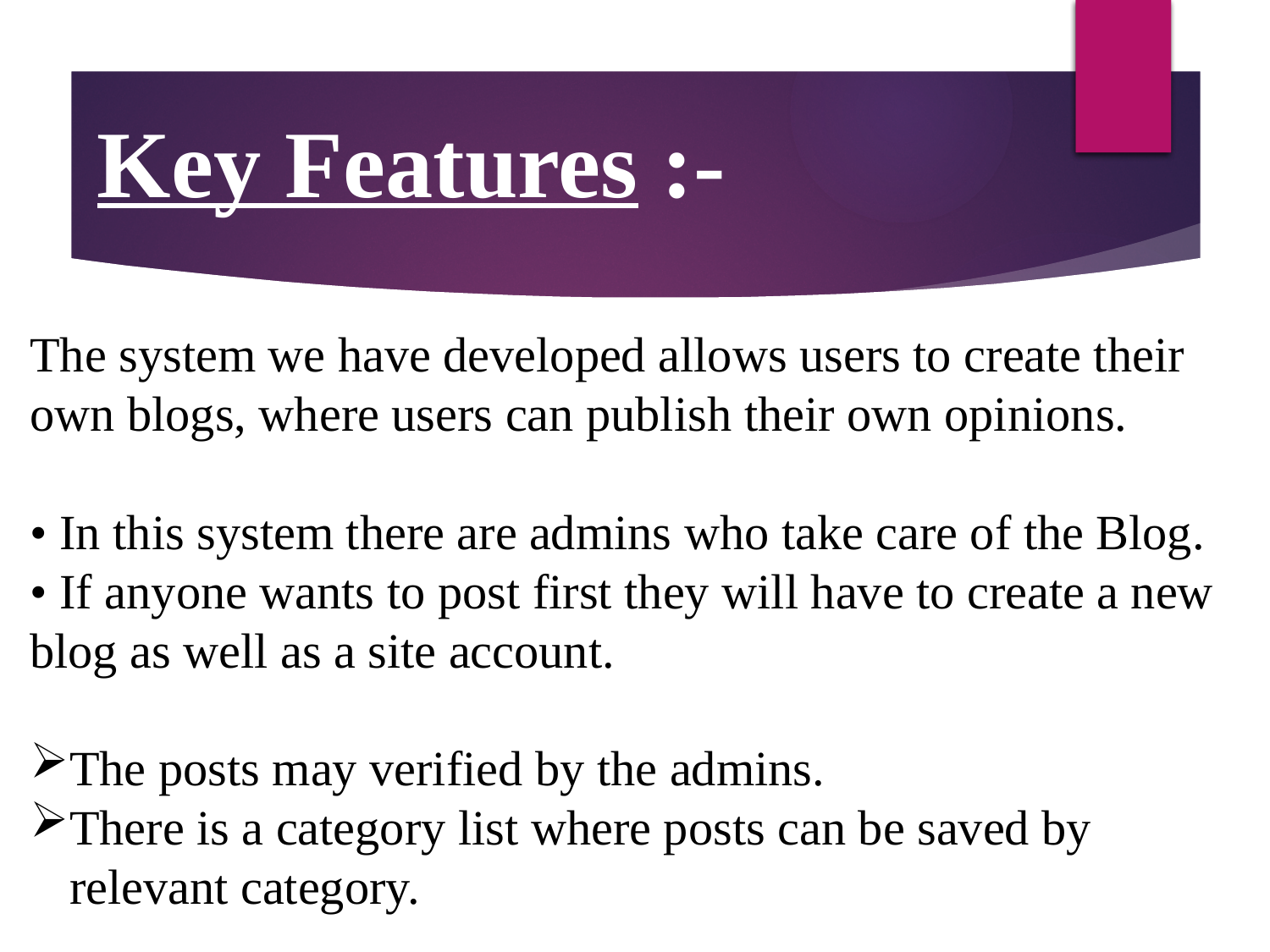

Key Features :-
The system we have developed allows users to create their own blogs, where users can publish their own opinions.

• In this system there are admins who take care of the Blog.
• If anyone wants to post first they will have to create a new blog as well as a site account.

The posts may verified by the admins.
There is a category list where posts can be saved by relevant category.